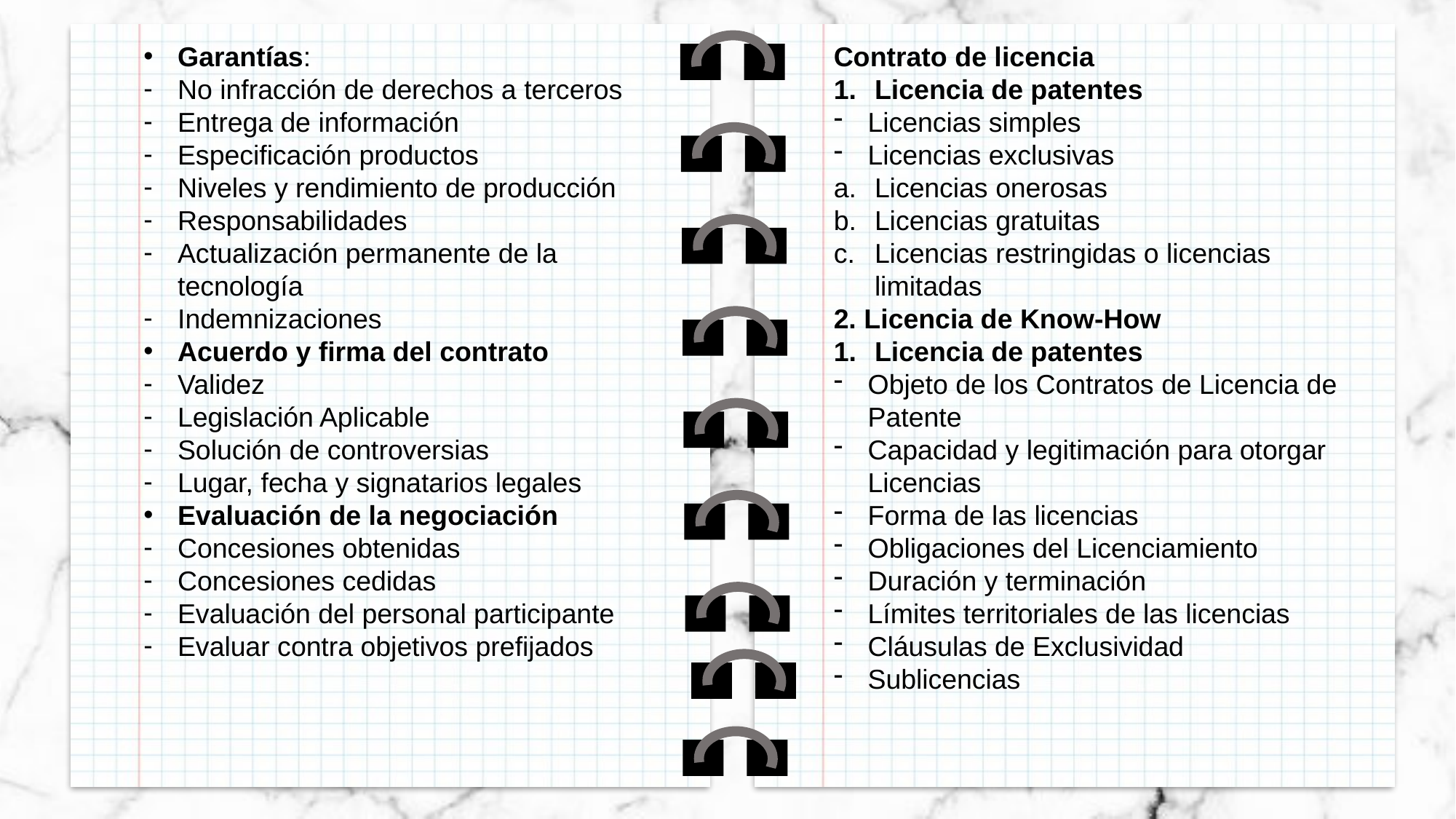

Garantías:
No infracción de derechos a terceros
Entrega de información
Especificación productos
Niveles y rendimiento de producción
Responsabilidades
Actualización permanente de la tecnología
Indemnizaciones
Acuerdo y firma del contrato
Validez
Legislación Aplicable
Solución de controversias
Lugar, fecha y signatarios legales
Evaluación de la negociación
Concesiones obtenidas
Concesiones cedidas
Evaluación del personal participante
Evaluar contra objetivos prefijados
Contrato de licencia
Licencia de patentes
Licencias simples
Licencias exclusivas
Licencias onerosas
Licencias gratuitas
Licencias restringidas o licencias limitadas
2. Licencia de Know-How
Licencia de patentes
Objeto de los Contratos de Licencia de Patente
Capacidad y legitimación para otorgar Licencias
Forma de las licencias
Obligaciones del Licenciamiento
Duración y terminación
Límites territoriales de las licencias
Cláusulas de Exclusividad
Sublicencias